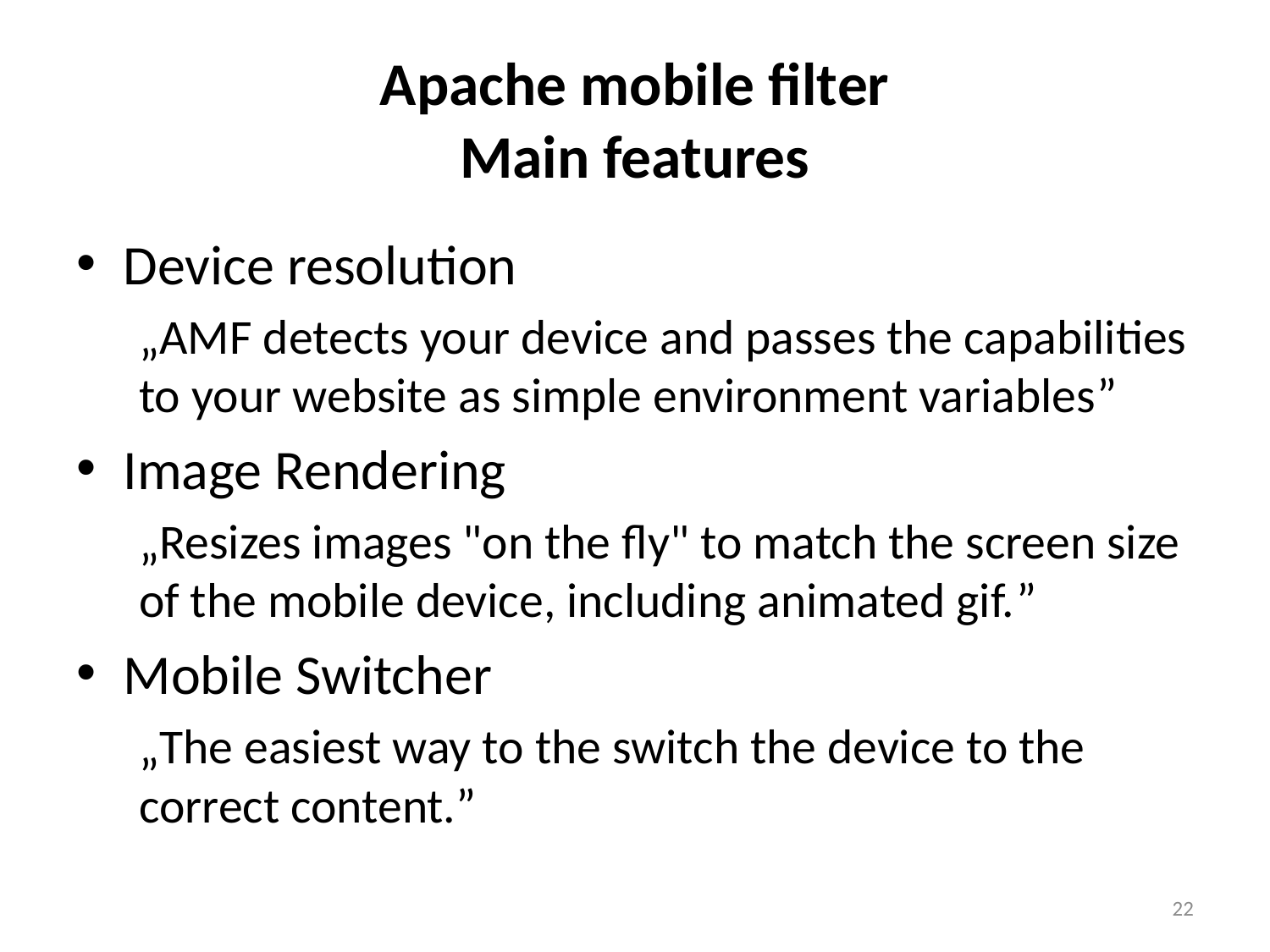

# Apache mobile filter Main features
Device resolution
„AMF detects your device and passes the capabilities to your website as simple environment variables”
Image Rendering
„Resizes images "on the fly" to match the screen size of the mobile device, including animated gif.”
Mobile Switcher
„The easiest way to the switch the device to the correct content.”
22